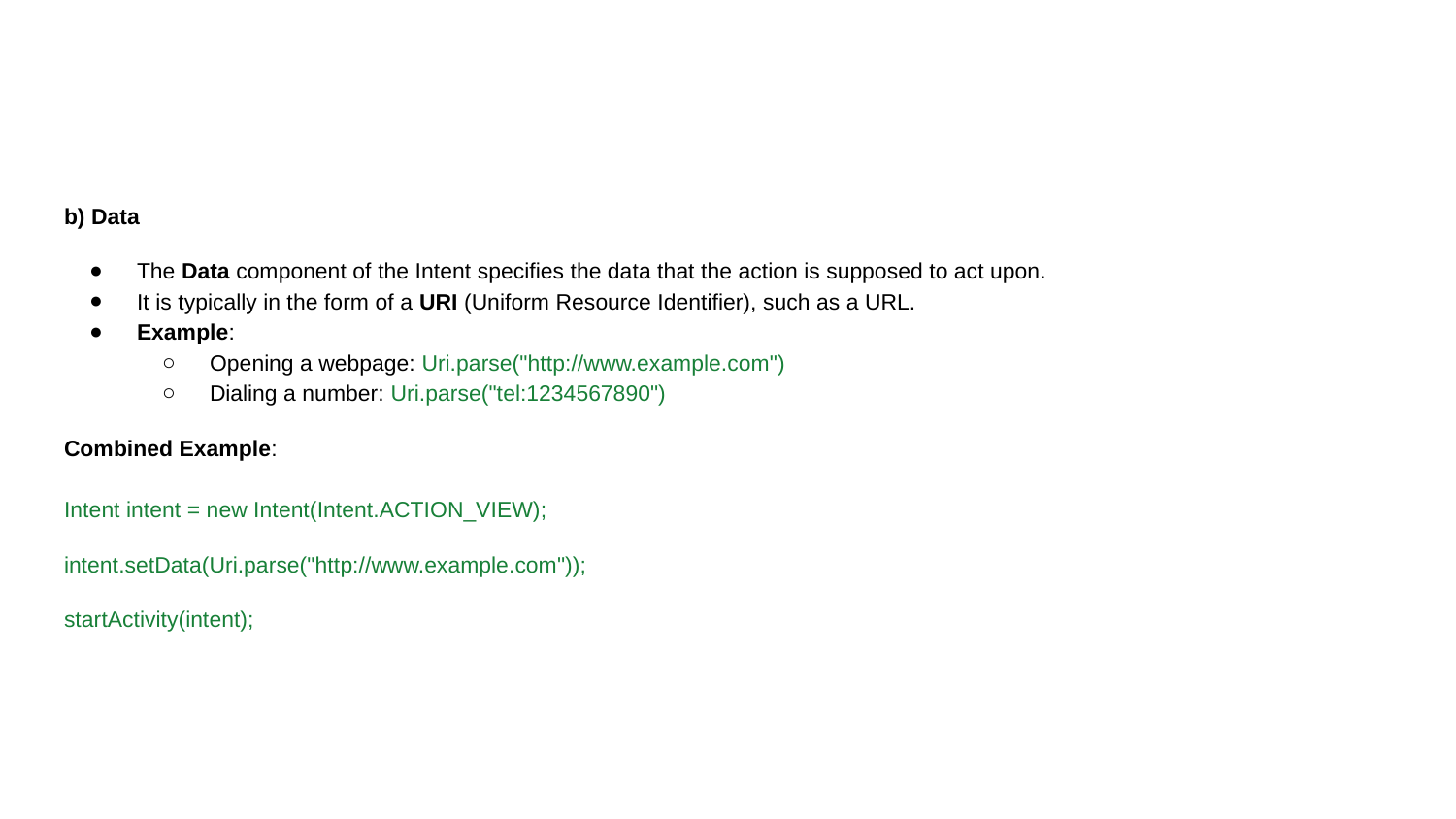

#
b) Data
The Data component of the Intent specifies the data that the action is supposed to act upon.
It is typically in the form of a URI (Uniform Resource Identifier), such as a URL.
Example:
Opening a webpage: Uri.parse("http://www.example.com")
Dialing a number: Uri.parse("tel:1234567890")
Combined Example:
Intent intent = new Intent(Intent.ACTION_VIEW);
intent.setData(Uri.parse("http://www.example.com"));
startActivity(intent);